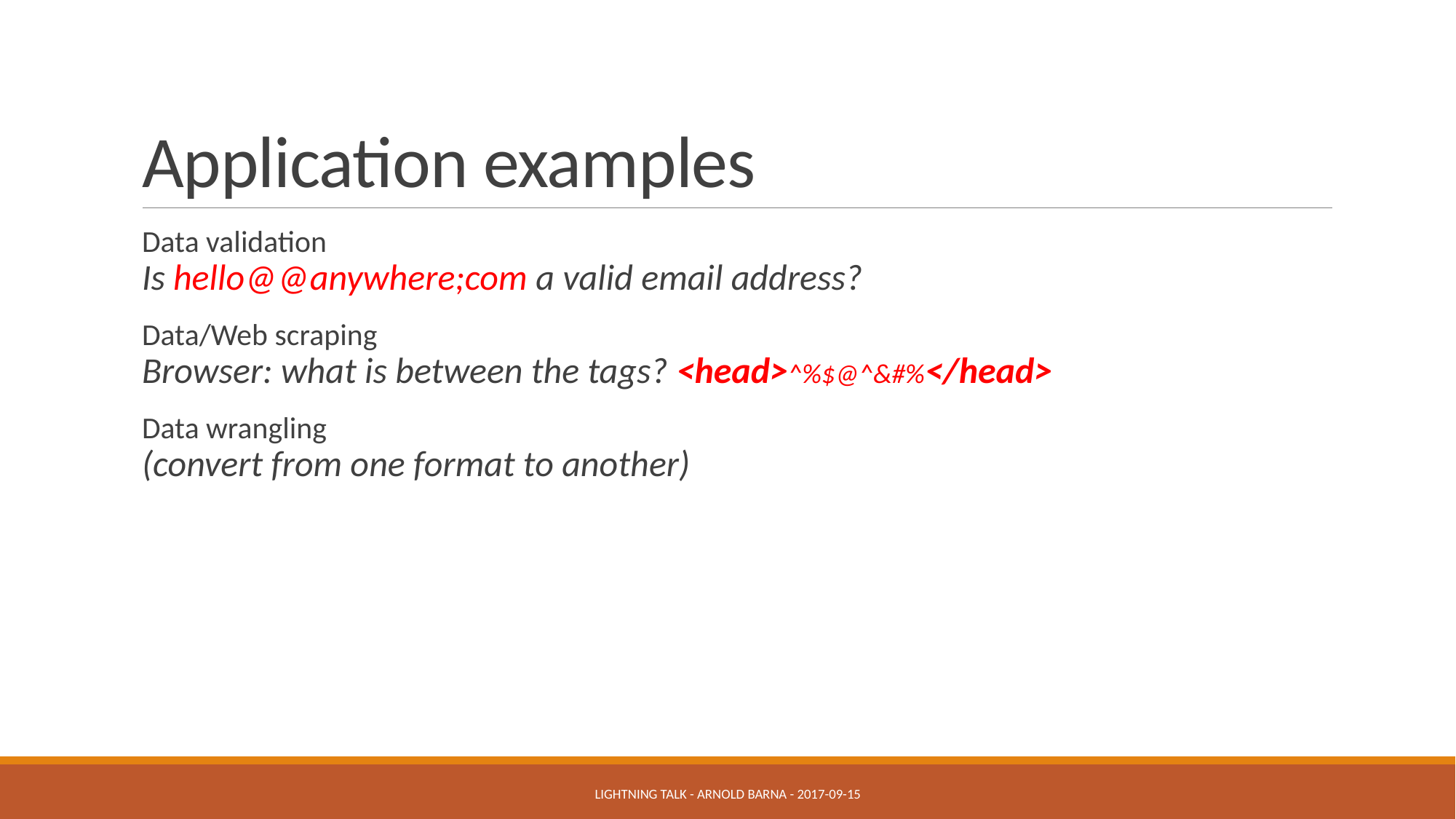

# Application examples
Data validation
Is hello@@anywhere;com a valid email address?
Data/Web scraping
Browser: what is between the tags? <head>^%$@^&#%</head>
Data wrangling
(convert from one format to another)
Lightning talk - Arnold BARNA - 2017-09-15